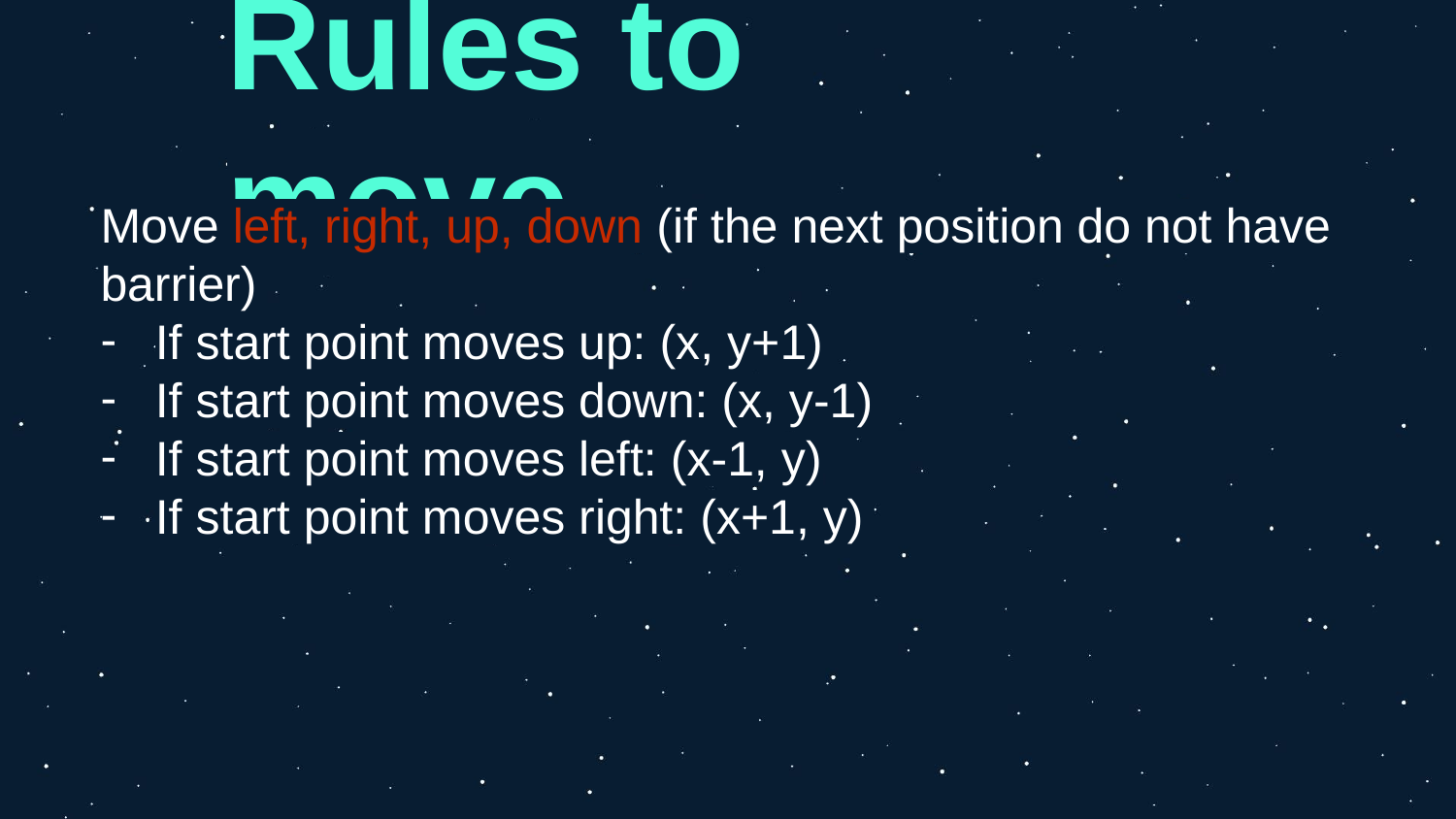

# Rules to move
Move left, right, up, down (if the next position do not have barrier)
If start point moves up: (x, y+1)
If start point moves down: (x, y-1)
If start point moves left: (x-1, y)
If start point moves right: (x+1, y)